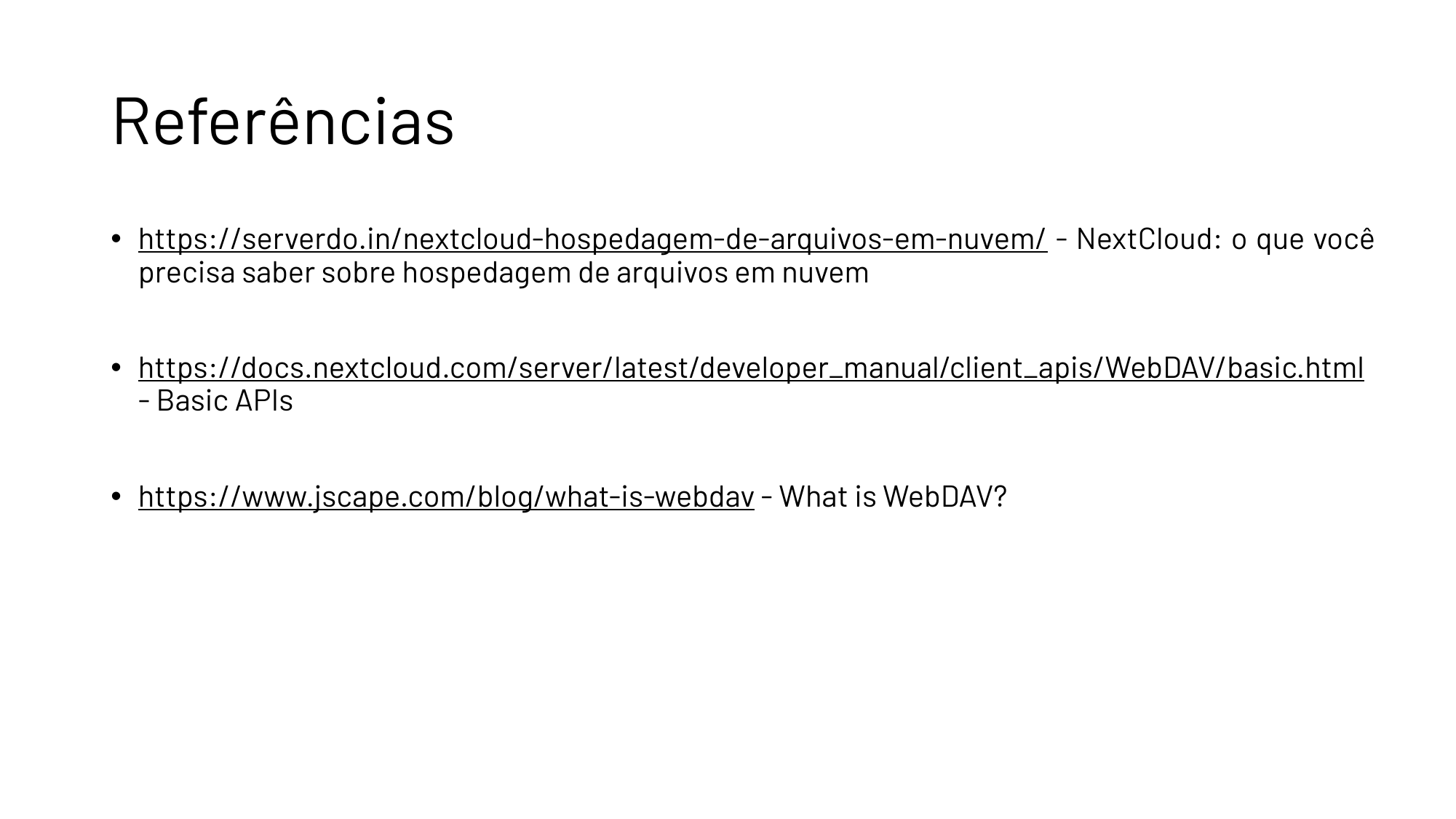

# Referências
https://serverdo.in/nextcloud-hospedagem-de-arquivos-em-nuvem/ - NextCloud: o que você precisa saber sobre hospedagem de arquivos em nuvem

https://docs.nextcloud.com/server/latest/developer_manual/client_apis/WebDAV/basic.html - Basic APIs

https://www.jscape.com/blog/what-is-webdav - What is WebDAV?